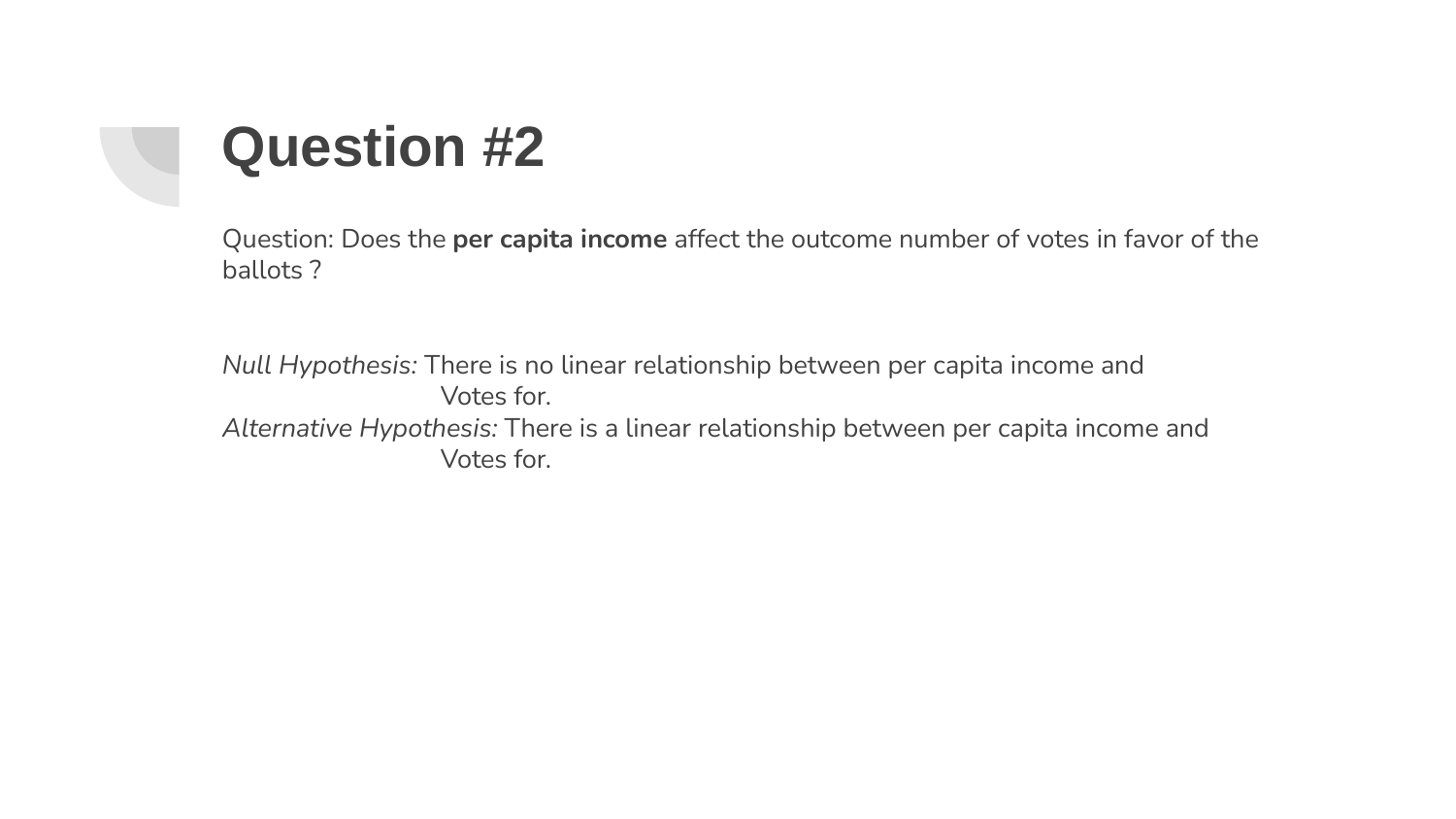

# Question #2
Question: Does the per capita income affect the outcome number of votes in favor of the ballots ?

Null Hypothesis: There is no linear relationship between per capita income and
Votes for.
Alternative Hypothesis: There is a linear relationship between per capita income and
Votes for.